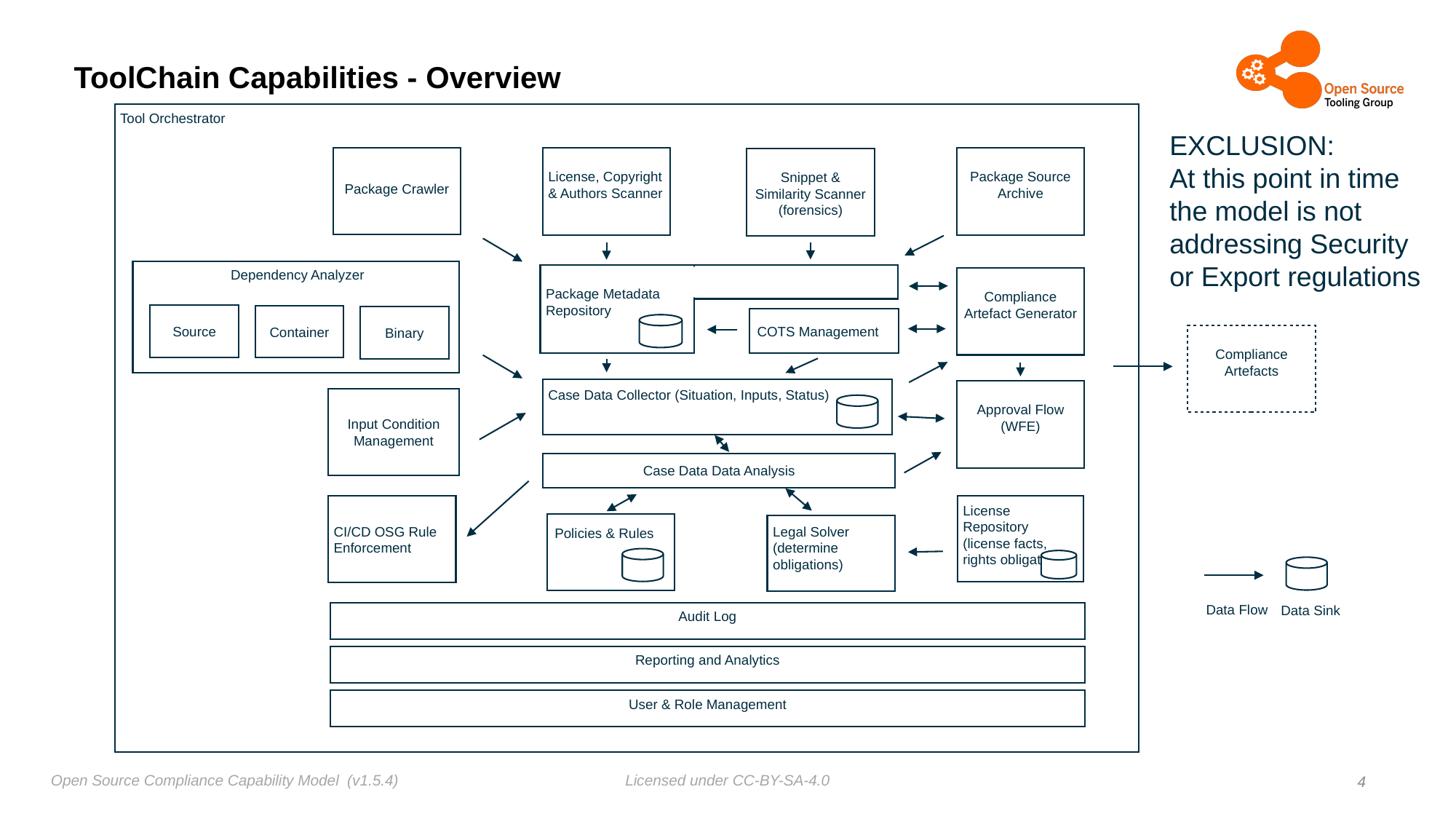

# ToolChain Capabilities - Overview
Tool Orchestrator

EXCLUSION:
At this point in time
the model is not
addressing Security
or Export regulations

Package Crawler

License, Copyright & Authors Scanner

Package Source Archive

Snippet & Similarity Scanner
(forensics)

Dependency Analyzer

Source
Container
Binary

Package Metadata Repository

Compliance Artefact Generator

COTS Management

Compliance Artefacts

Case Data Collector (Situation, Inputs, Status)

Approval Flow (WFE)
Input Condition Management

Case Data Data Analysis

CI/CD OSG Rule Enforcement

License Repository (license facts, rights obligations)

Policies & Rules

Legal Solver (determine obligations)

Data Flow
Data Sink

Audit Log

Reporting and Analytics

User & Role Management
4